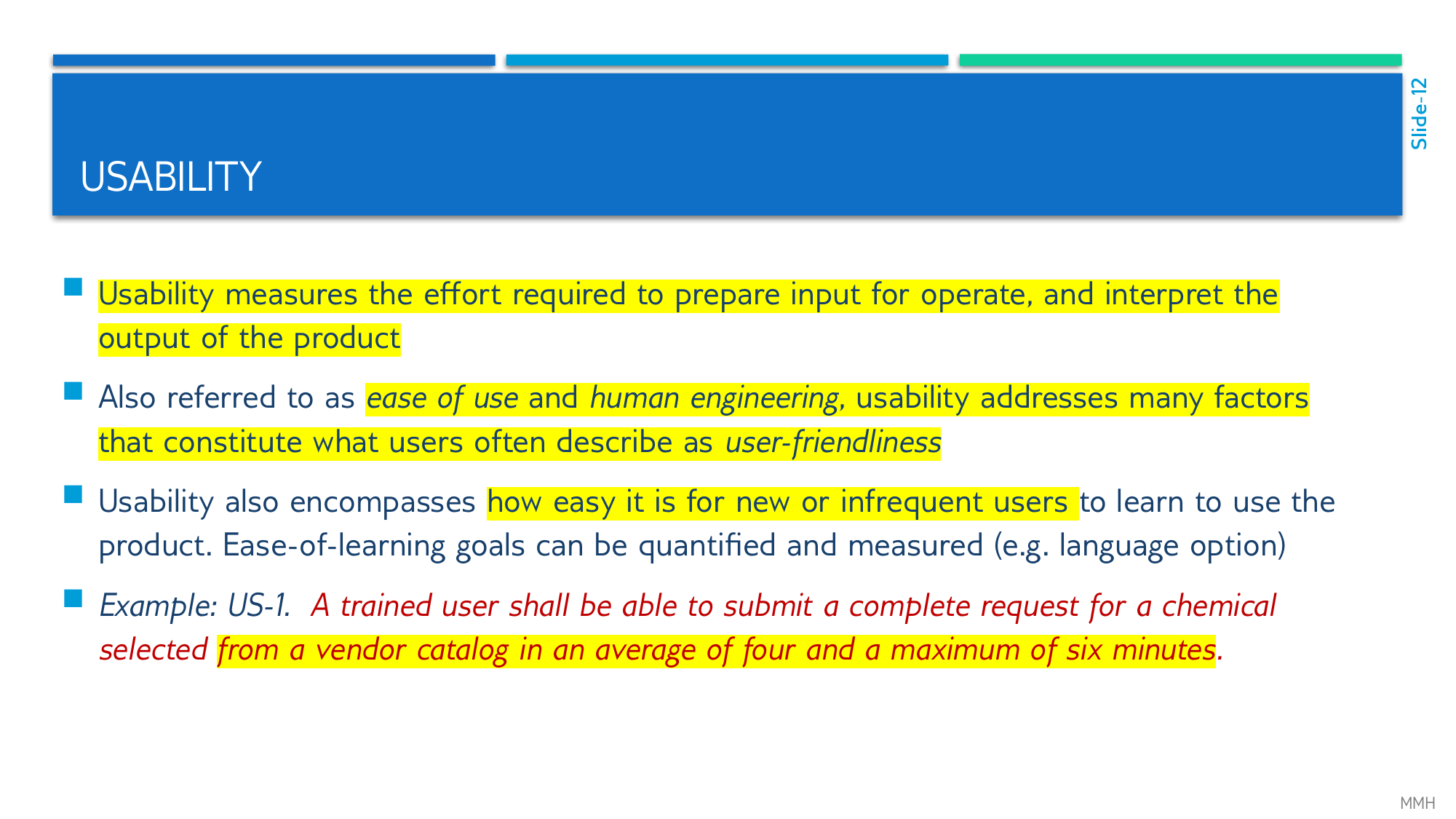

Slide-12
# usability
Usability measures the effort required to prepare input for operate, and interpret the output of the product
Also referred to as ease of use and human engineering, usability addresses many factors that constitute what users often describe as user-friendliness
Usability also encompasses how easy it is for new or infrequent users to learn to use the product. Ease-of-learning goals can be quantified and measured (e.g. language option)
Example: US-1.  A trained user shall be able to submit a complete request for a chemical selected from a vendor catalog in an average of four and a maximum of six minutes.
  MMH